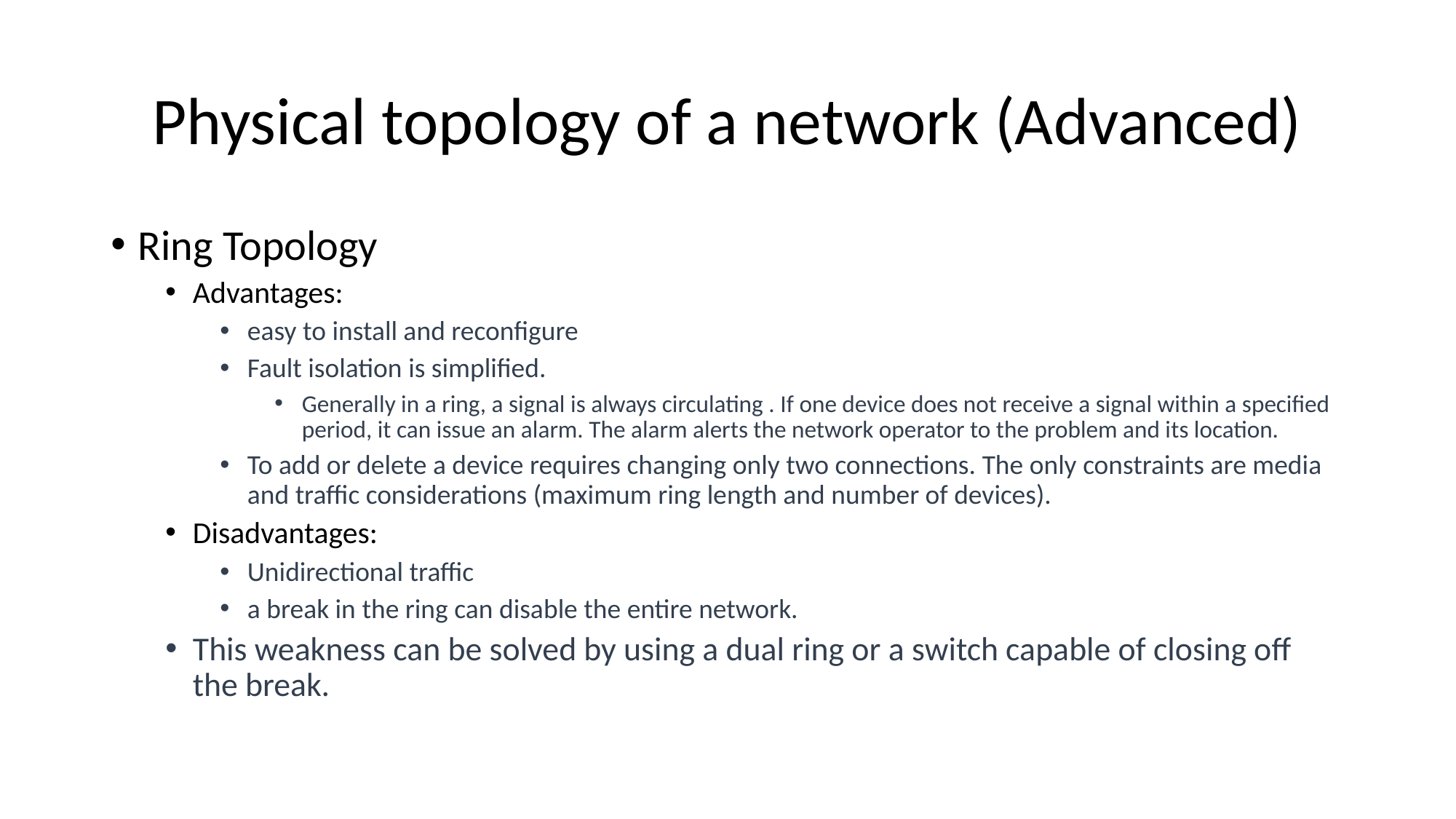

# Physical topology of a network (Advanced)
Ring Topology
Advantages:
easy to install and reconfigure
Fault isolation is simplified.
Generally in a ring, a signal is always circulating . If one device does not receive a signal within a specified period, it can issue an alarm. The alarm alerts the network operator to the problem and its location.
To add or delete a device requires changing only two connections. The only constraints are media and traffic considerations (maximum ring length and number of devices).
Disadvantages:
Unidirectional traffic
a break in the ring can disable the entire network.
This weakness can be solved by using a dual ring or a switch capable of closing off the break.